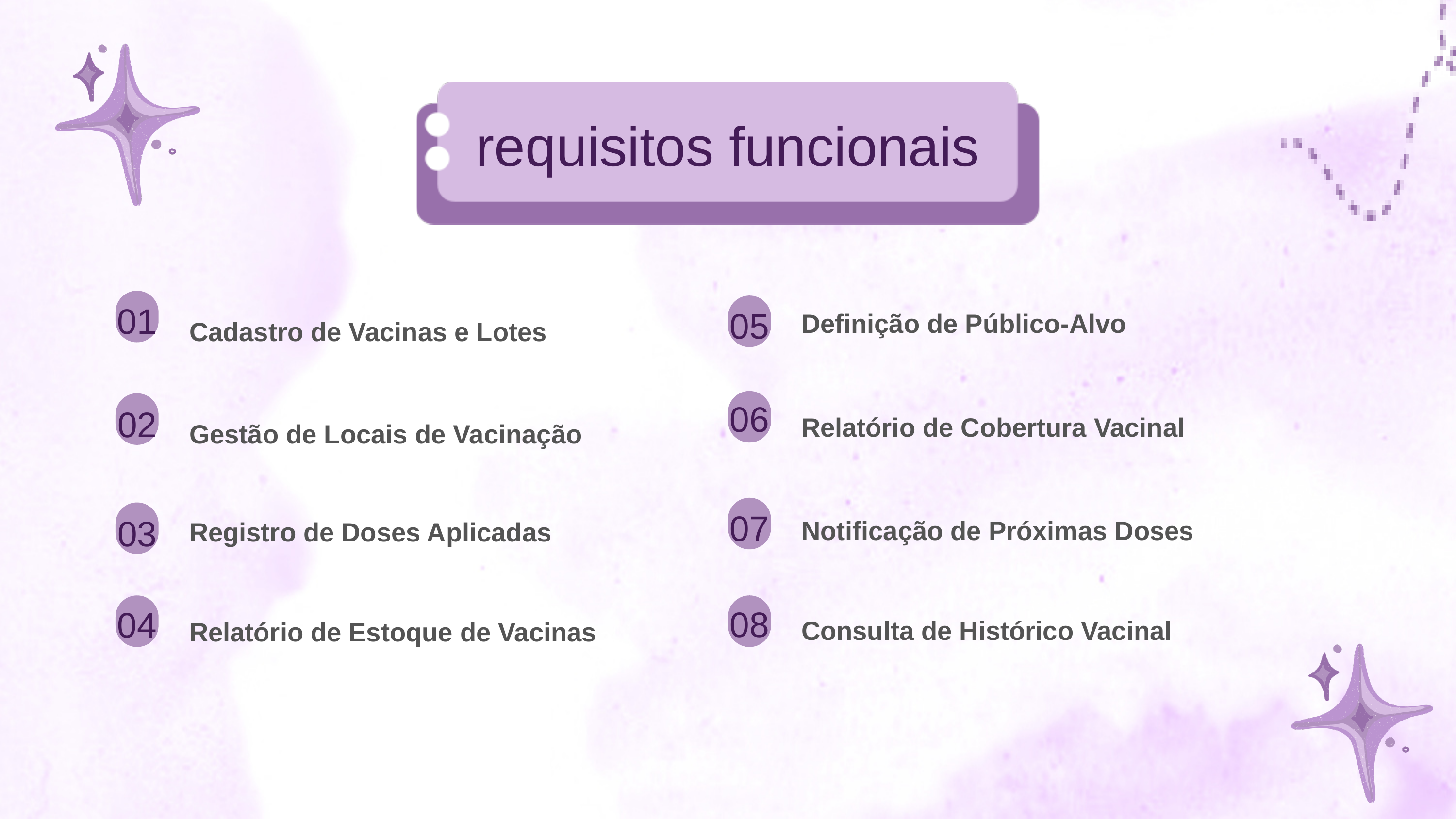

requisitos funcionais
Definição de Público-Alvo

01
Cadastro de Vacinas e Lotes

05
Relatório de Cobertura Vacinal
06

02
Gestão de Locais de Vacinação
Notificação de Próximas Doses
Registro de Doses Aplicadas

07

03
Consulta de Histórico Vacinal
Relatório de Estoque de Vacinas
08
04